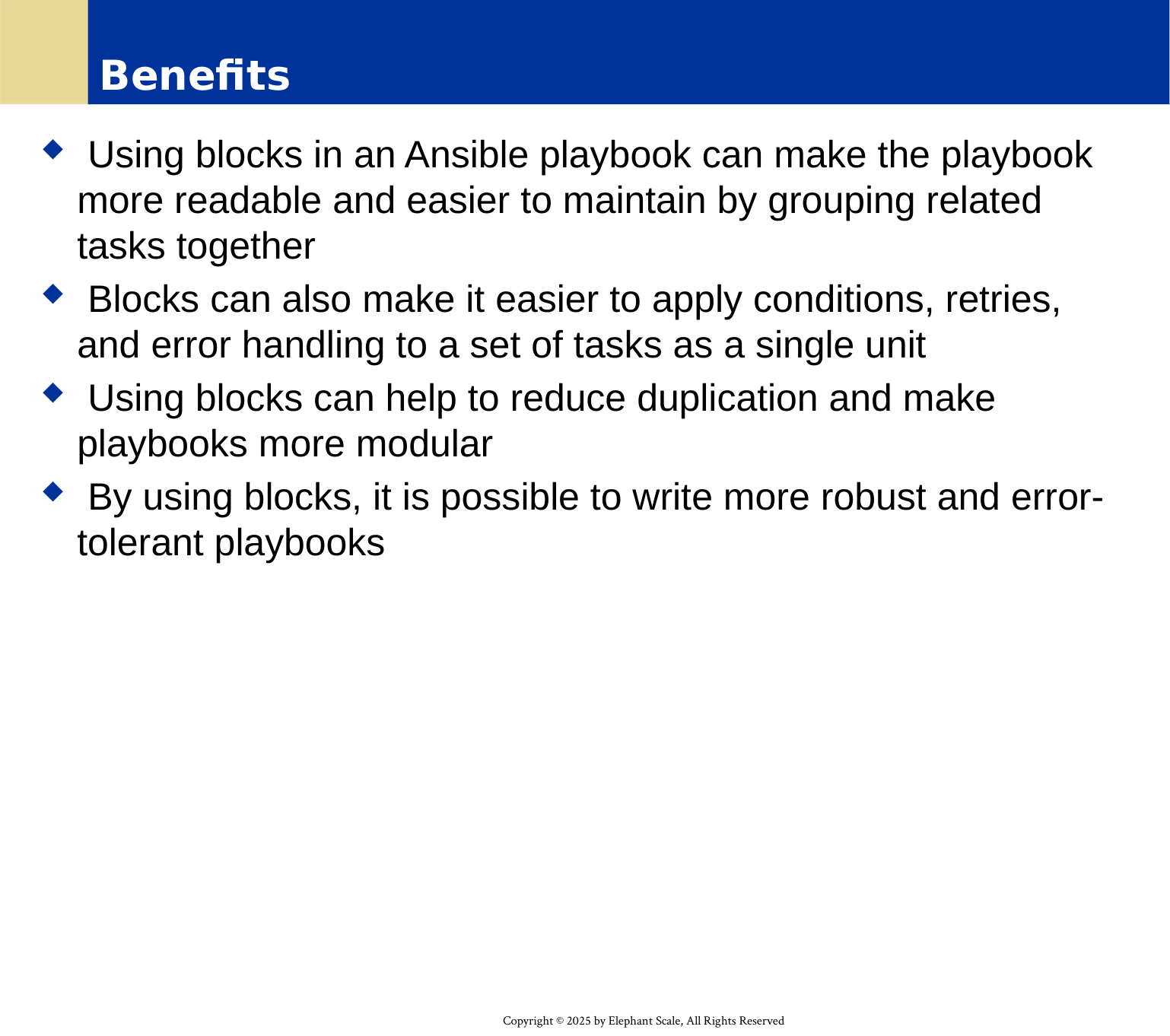

# Benefits
 Using blocks in an Ansible playbook can make the playbook more readable and easier to maintain by grouping related tasks together
 Blocks can also make it easier to apply conditions, retries, and error handling to a set of tasks as a single unit
 Using blocks can help to reduce duplication and make playbooks more modular
 By using blocks, it is possible to write more robust and error-tolerant playbooks
Copyright © 2025 by Elephant Scale, All Rights Reserved